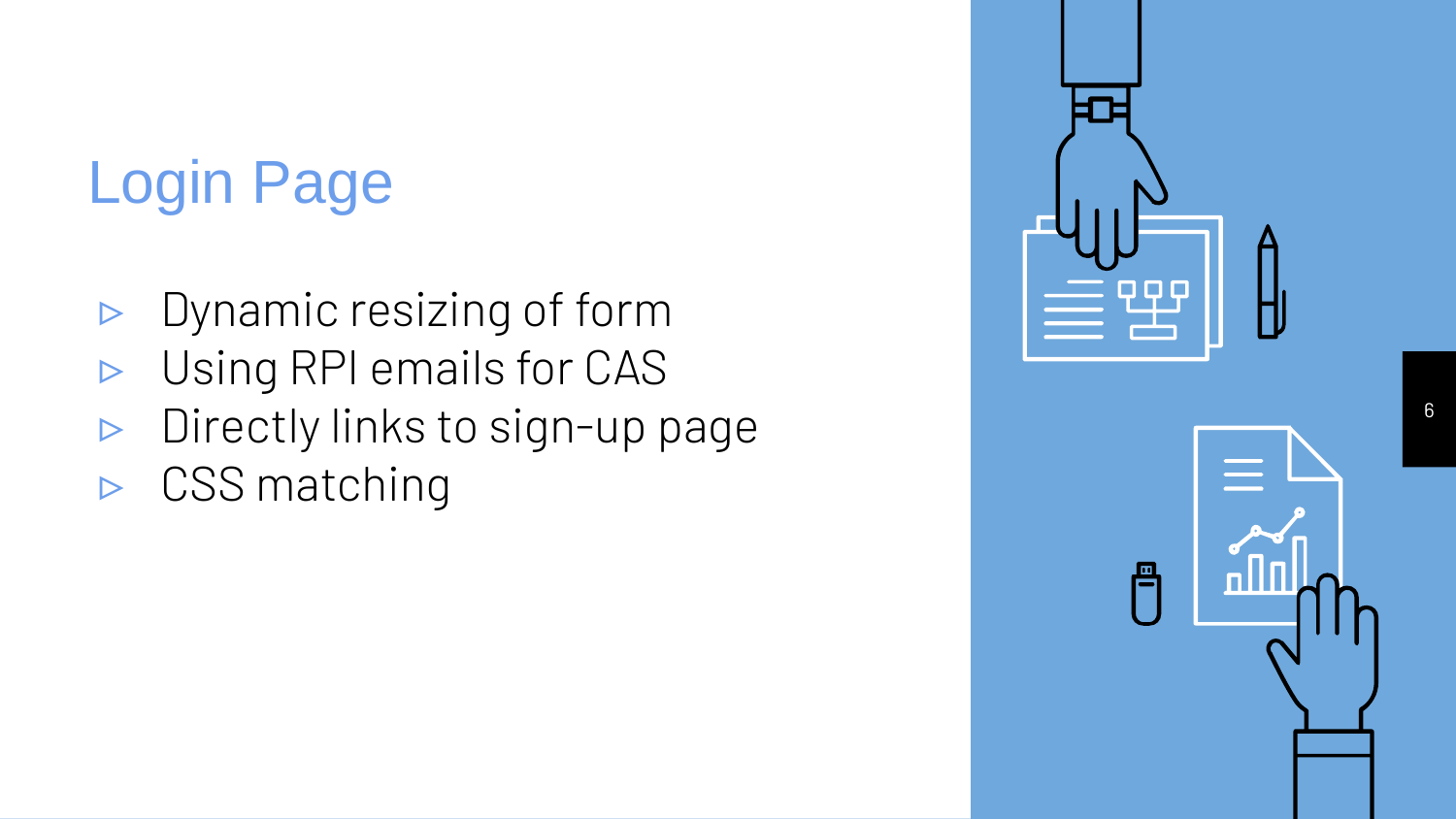

# Login Page
Dynamic resizing of form
Using RPI emails for CAS
Directly links to sign-up page
CSS matching

6